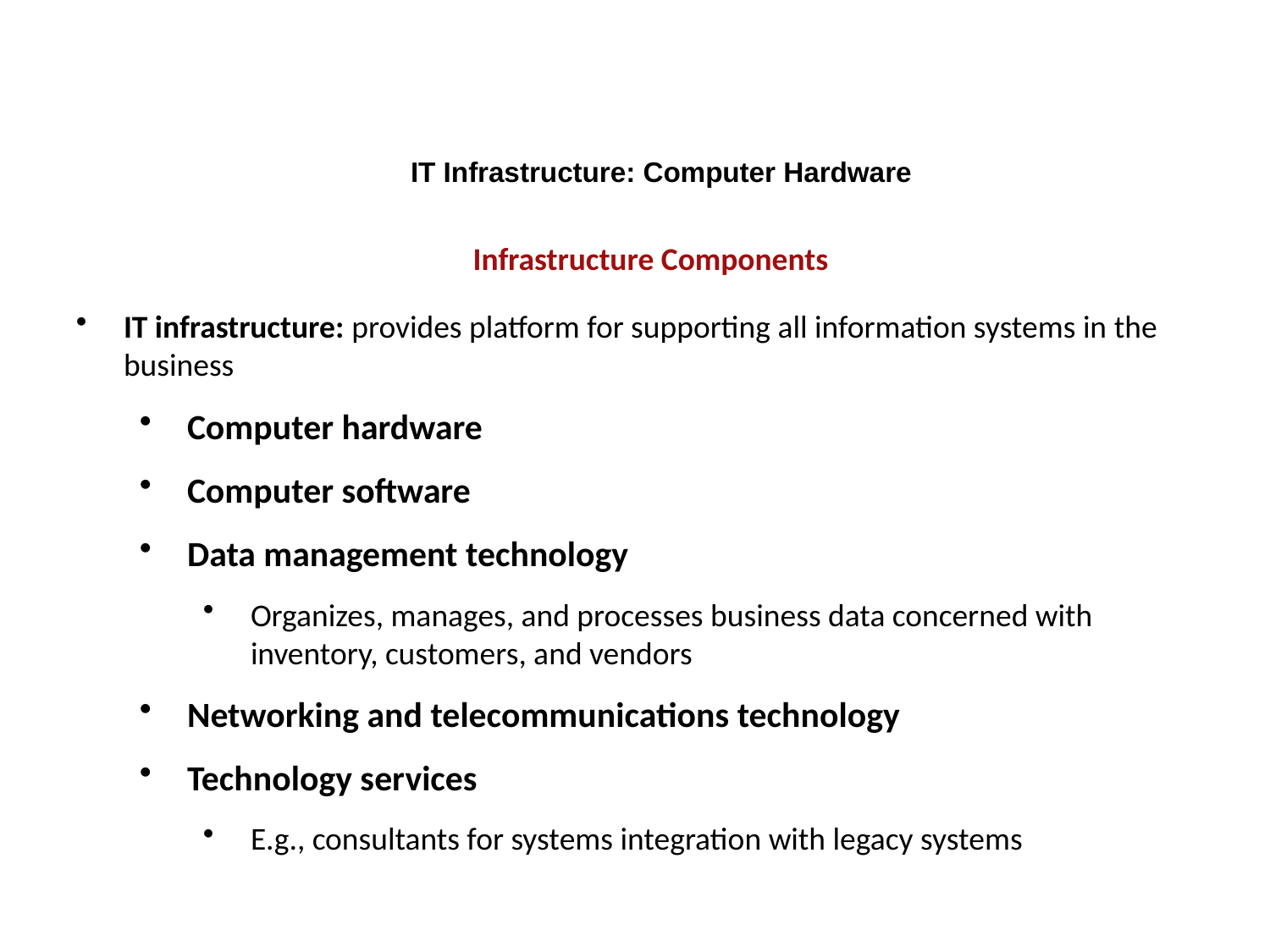

IT Infrastructure: Computer Hardware
Infrastructure Components
IT infrastructure: provides platform for supporting all information systems in the business
Computer hardware
Computer software
Data management technology
Organizes, manages, and processes business data concerned with inventory, customers, and vendors
Networking and telecommunications technology
Technology services
E.g., consultants for systems integration with legacy systems